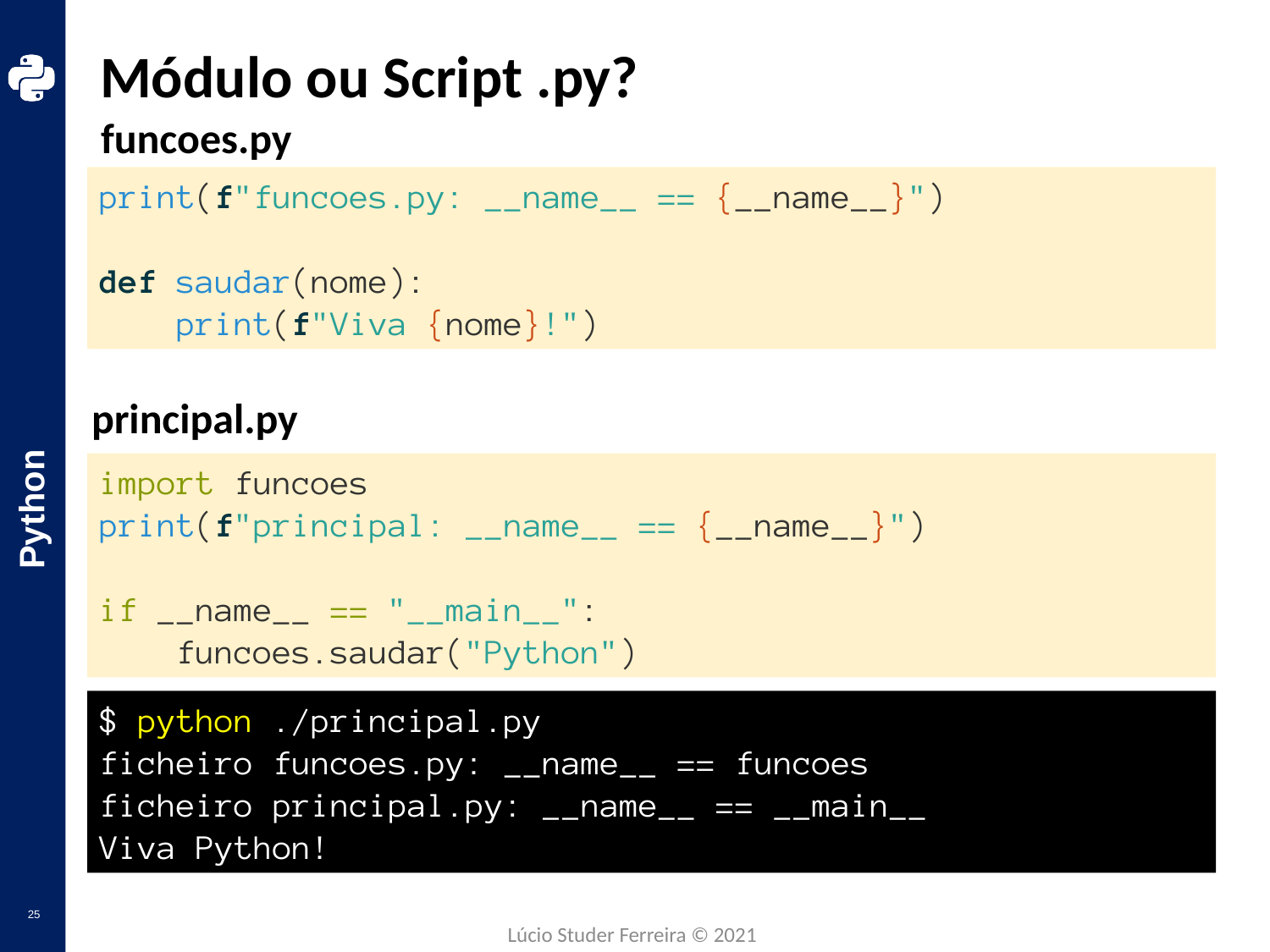

# Módulo ou Script .py?
funcoes.py

print(f"funcoes.py: __name__ == {__name__}")
def saudar(nome):
    print(f"Viva {nome}!")
principal.py
import funcoes
print(f"principal: __name__ == {__name__}")
if __name__ == "__main__":
    funcoes.saudar("Python")
$ python ./principal.py
ficheiro funcoes.py: __name__ == funcoes
ficheiro principal.py: __name__ == __main__
Viva Python!